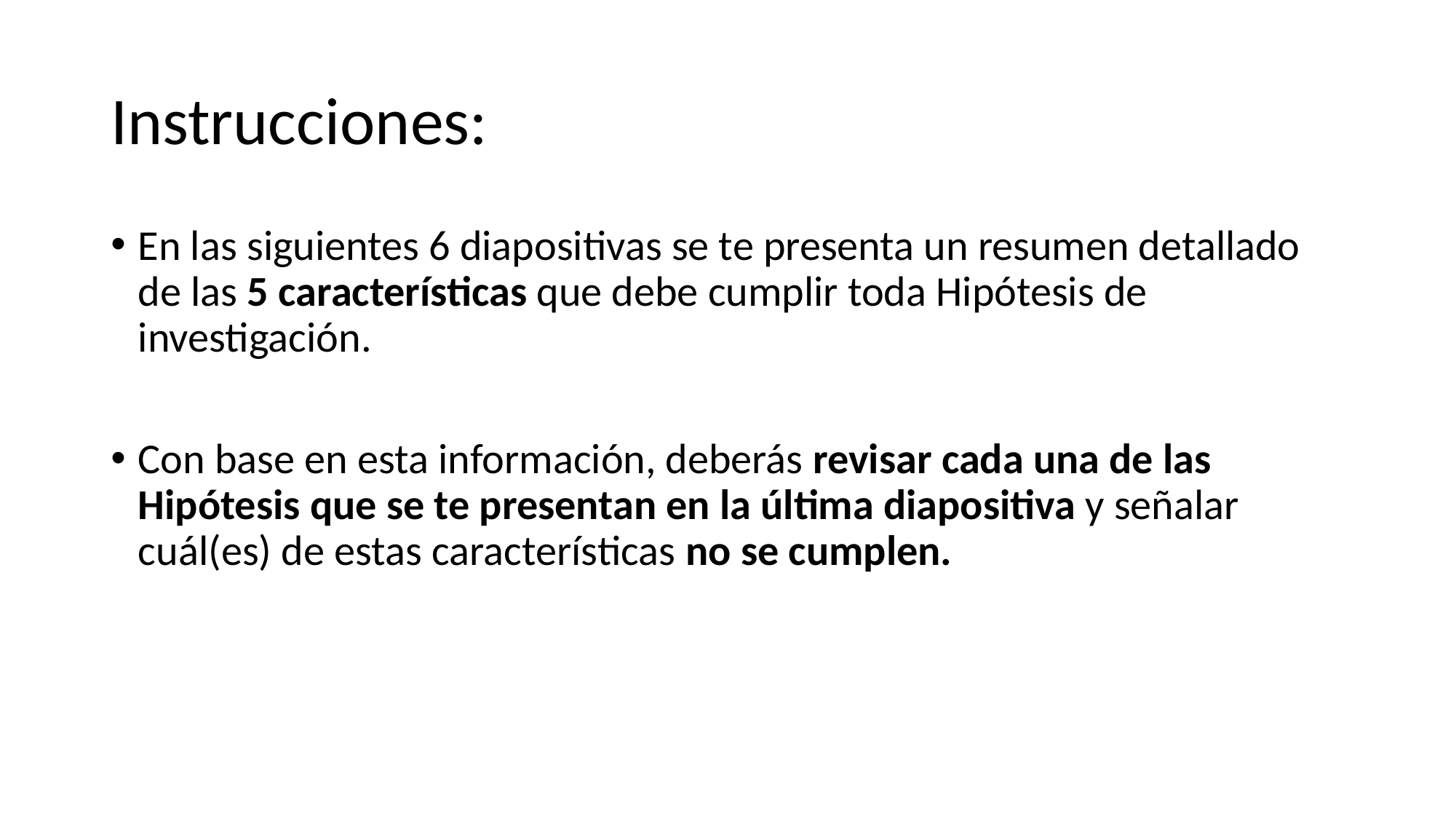

# Instrucciones:
En las siguientes 6 diapositivas se te presenta un resumen detallado de las 5 características que debe cumplir toda Hipótesis de investigación.

Con base en esta información, deberás revisar cada una de las Hipótesis que se te presentan en la última diapositiva y señalar cuál(es) de estas características no se cumplen.